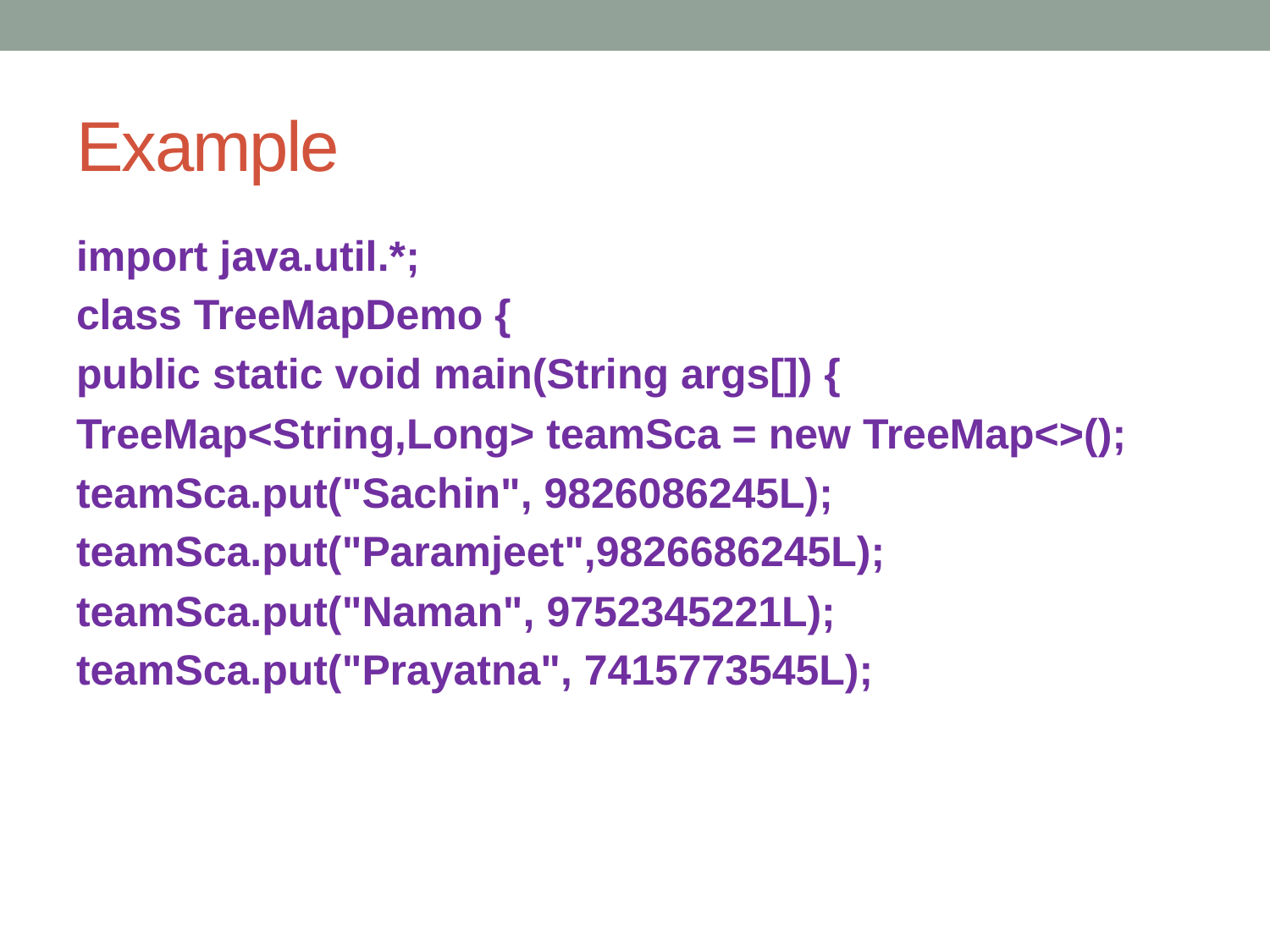

# Example
import java.util.*;
class TreeMapDemo {
public static void main(String args[]) {
TreeMap<String,Long> teamSca = new TreeMap<>();
teamSca.put("Sachin", 9826086245L);
teamSca.put("Paramjeet",9826686245L);
teamSca.put("Naman", 9752345221L);
teamSca.put("Prayatna", 7415773545L);